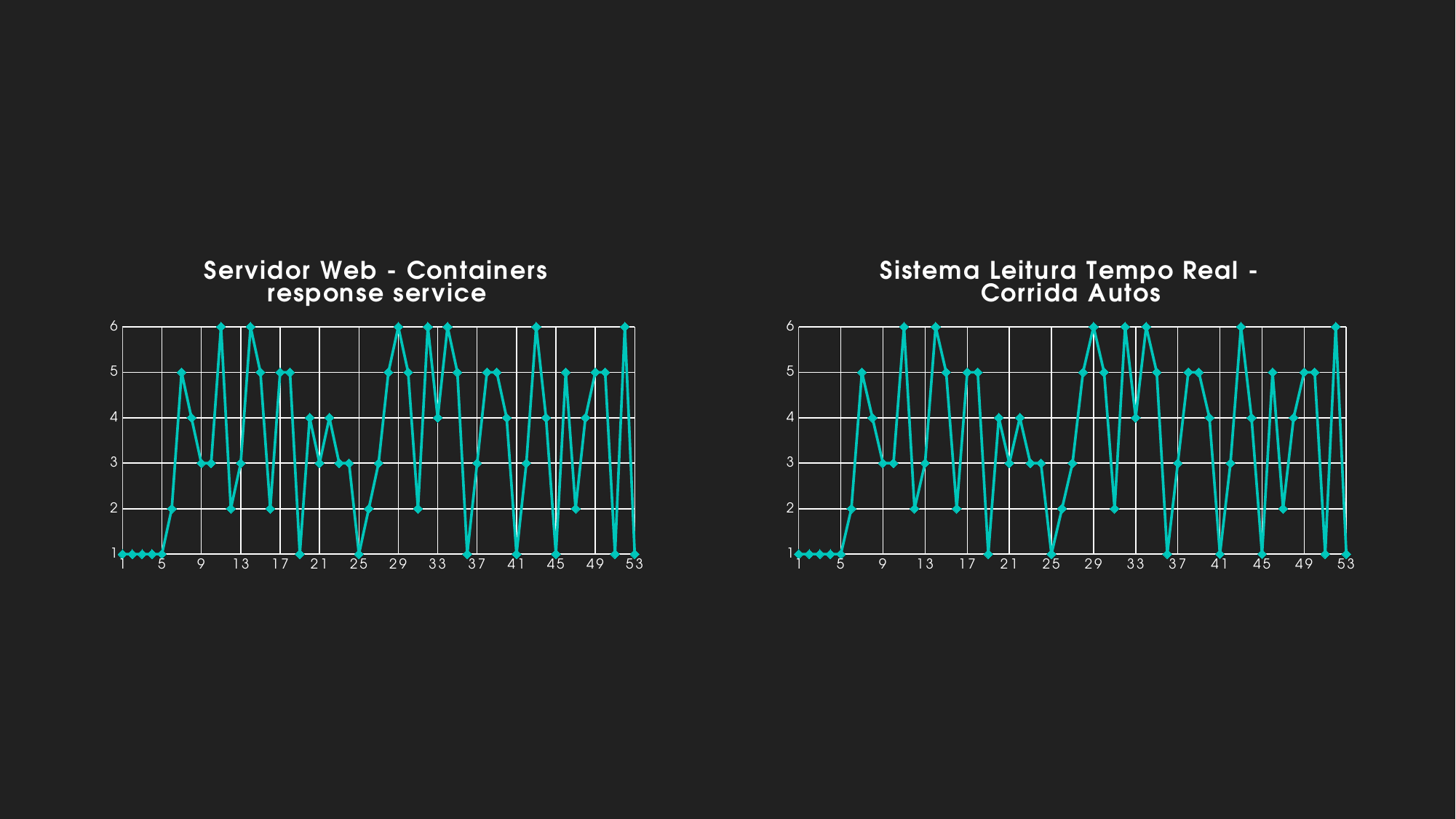

### Chart: Sistema Leitura Tempo Real - Corrida Autos

| Category |  |
|---|---|

### Chart: Servidor Web - Containers response service

| Category |  |
|---|---|